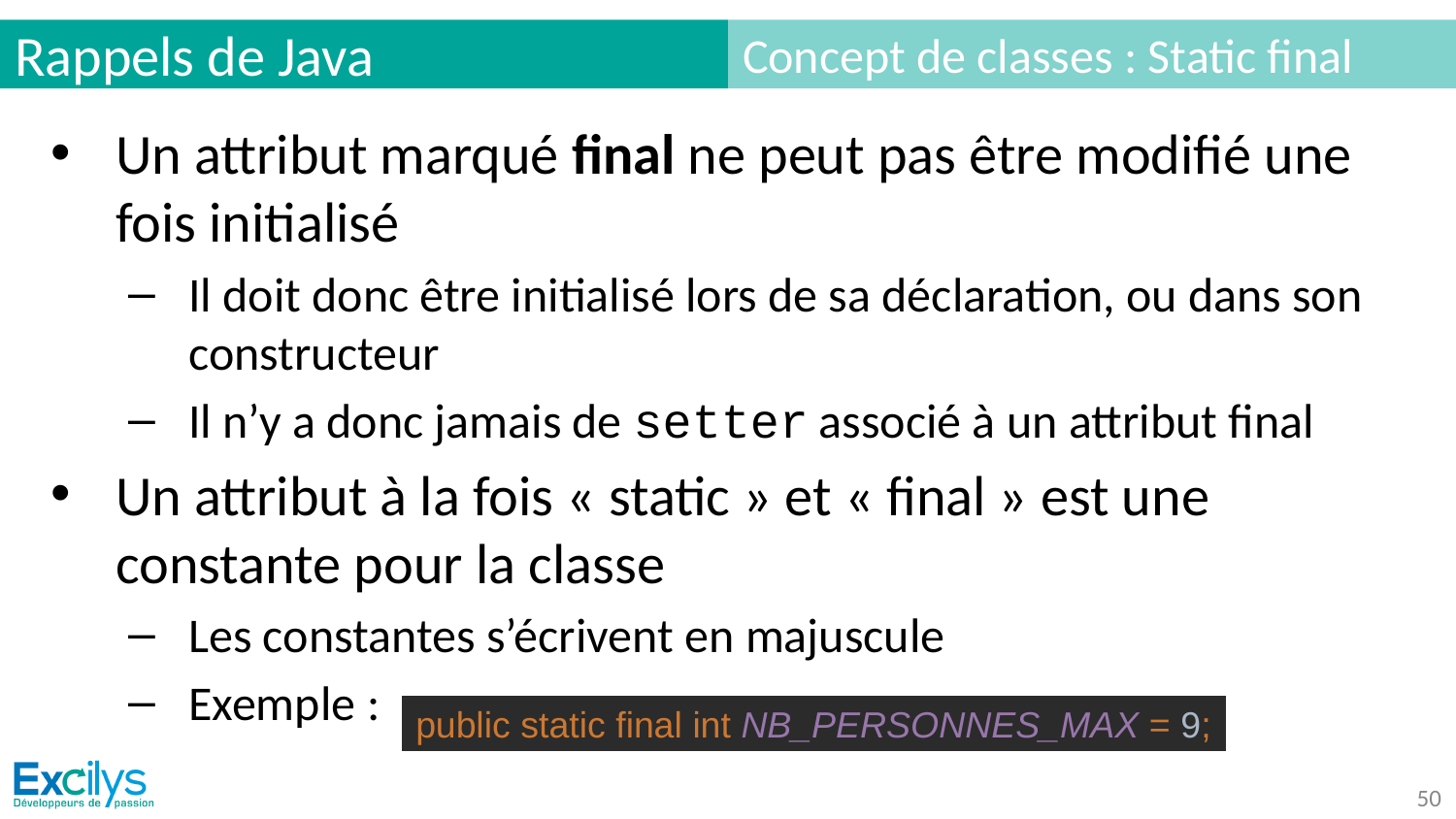

# Rappels de Java
Concept de classes : Static final

Un attribut marqué final ne peut pas être modifié une fois initialisé
Il doit donc être initialisé lors de sa déclaration, ou dans son constructeur
Il n’y a donc jamais de setter associé à un attribut final
Un attribut à la fois « static » et « final » est une constante pour la classe
Les constantes s’écrivent en majuscule
Exemple :
public static final int NB_PERSONNES_MAX = 9;
50